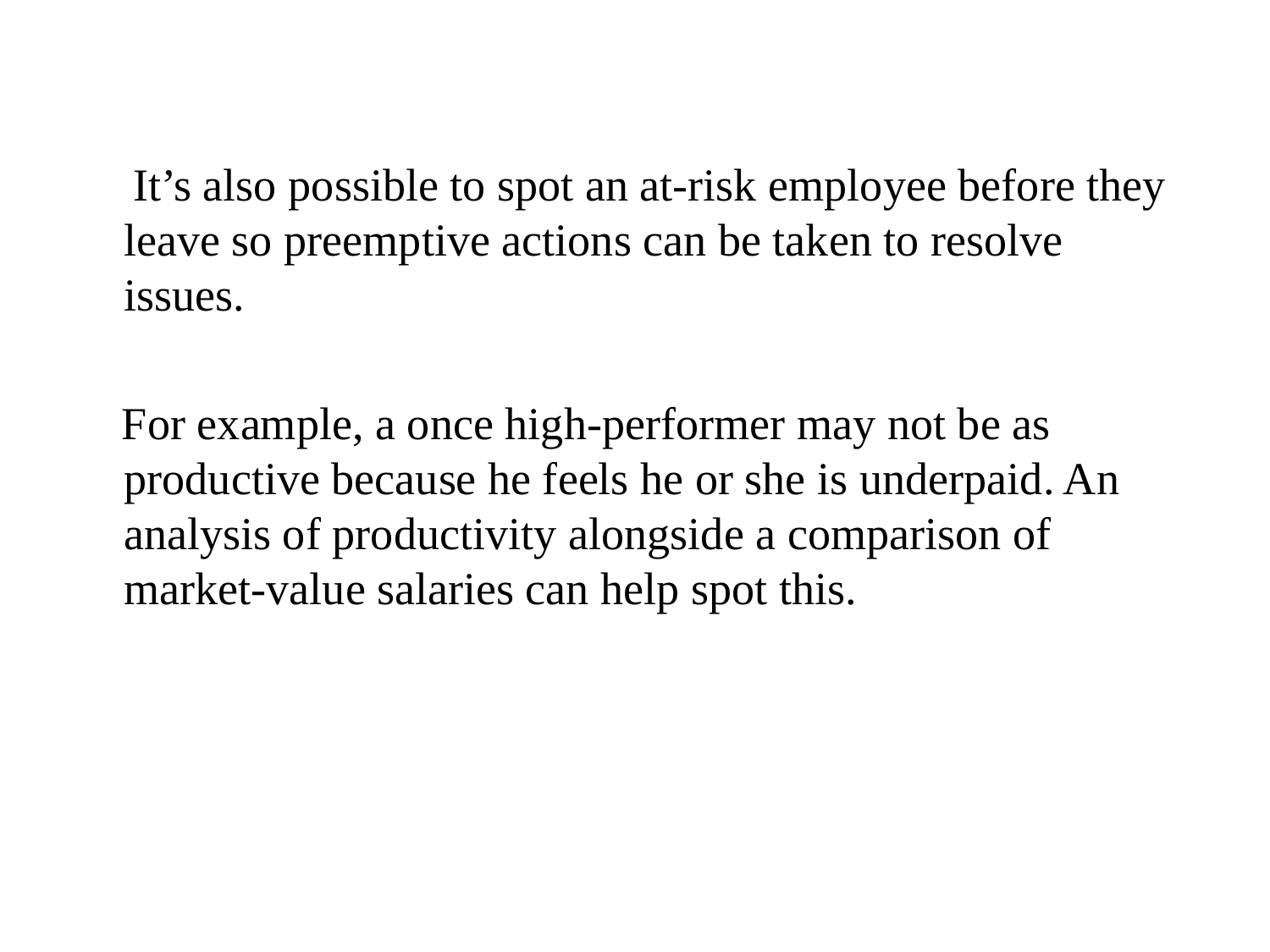

It’s also possible to spot an at-risk employee before they leave so preemptive actions can be taken to resolve issues.

    For example, a once high-performer may not be as productive because he feels he or she is underpaid. An analysis of productivity alongside a comparison of market-value salaries can help spot this.